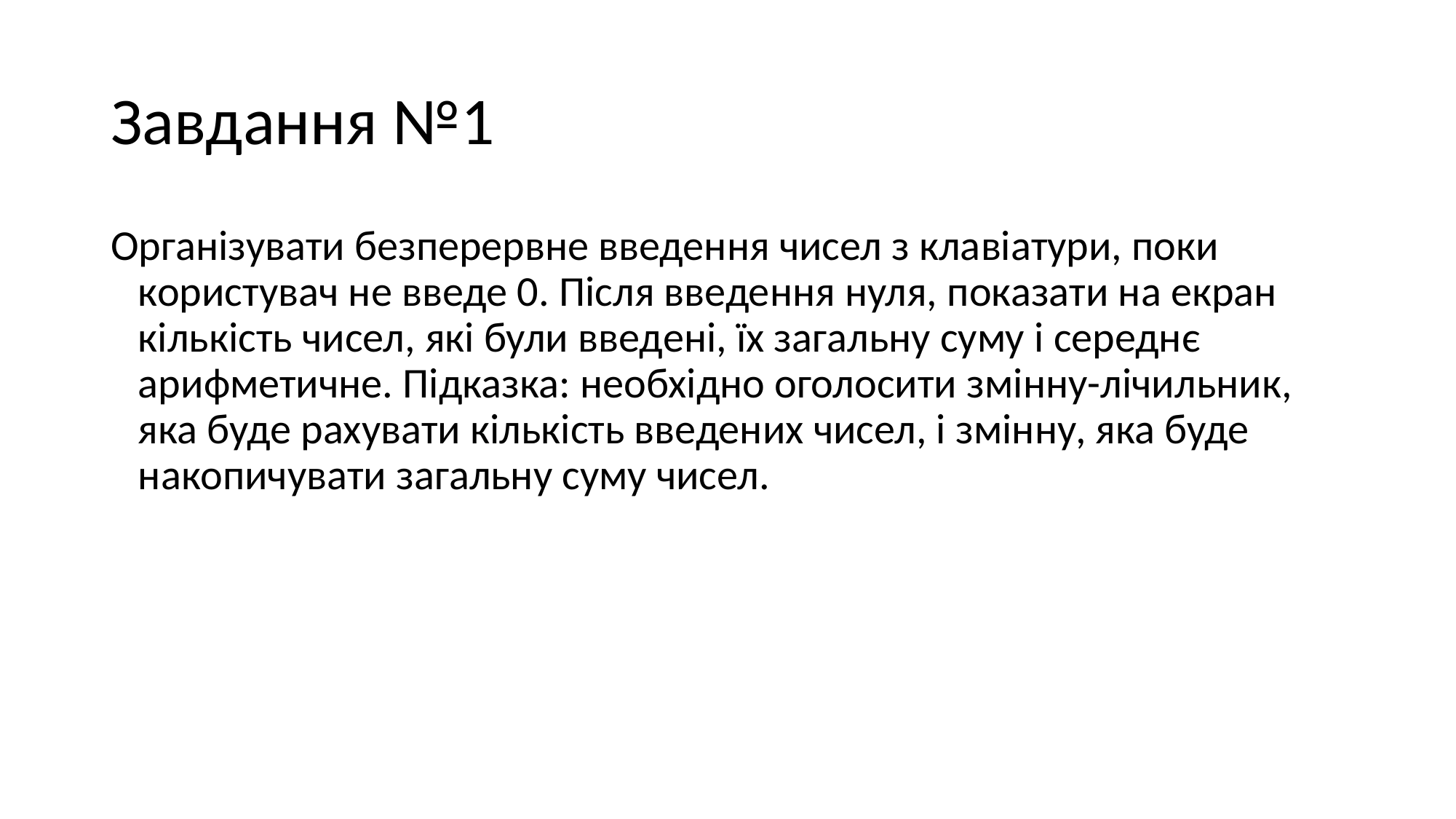

# Завдання №1
Організувати безперервне введення чисел з клавіатури, поки користувач не введе 0. Після введення нуля, показати на екран кількість чисел, які були введені, їх загальну суму і середнє арифметичне. Підказка: необхідно оголосити змінну-лічильник, яка буде рахувати кількість введених чисел, і змінну, яка буде накопичувати загальну суму чисел.